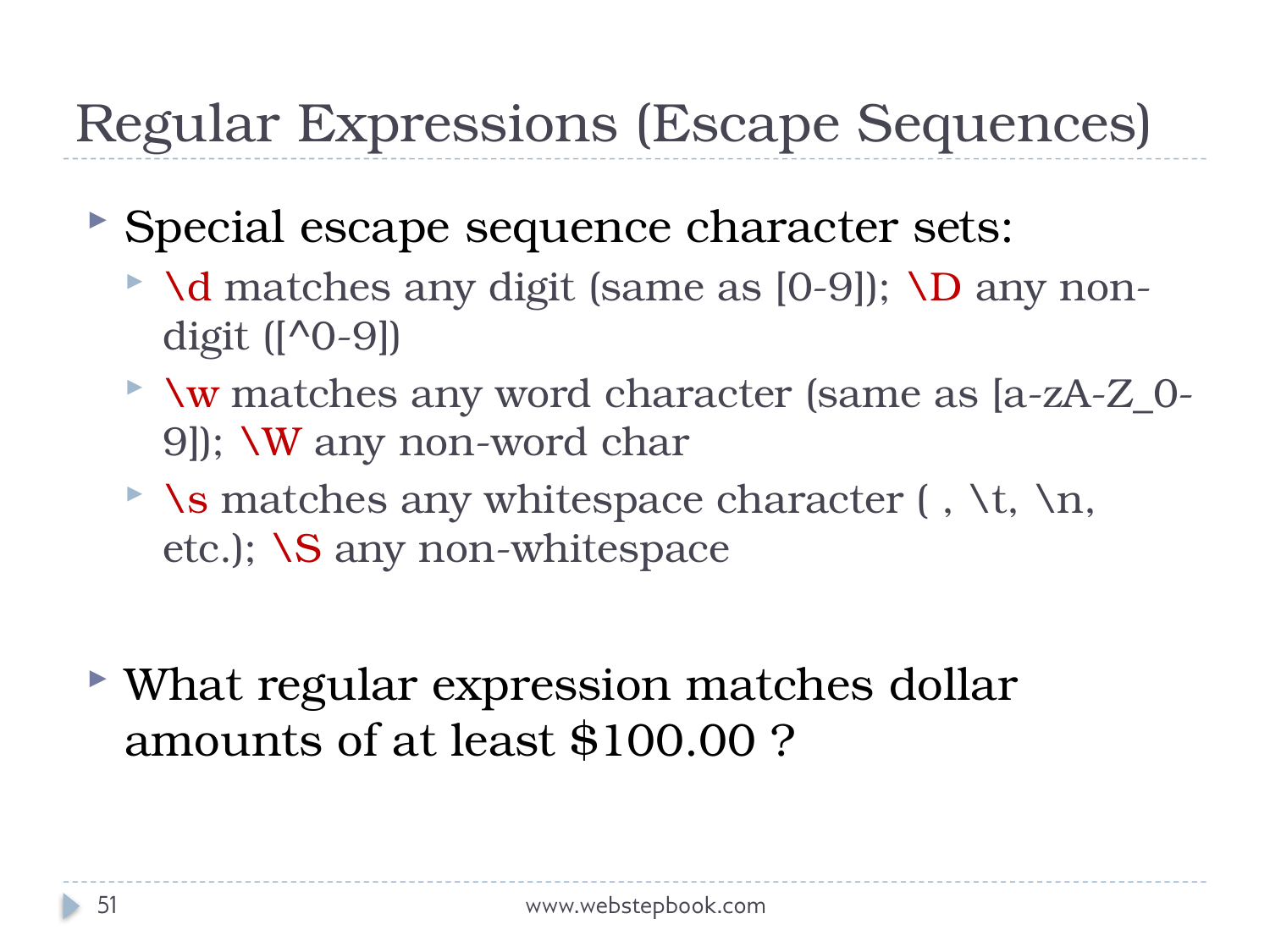

# Regular Expressions (Escape Sequences)
Special escape sequence character sets:
\d matches any digit (same as [0-9]); \D any non-digit ([^0-9])
\w matches any word character (same as [a-zA-Z_0-9]); \W any non-word char
\s matches any whitespace character ( , \t, \n, etc.); \S any non-whitespace

What regular expression matches dollar amounts of at least $100.00 ?
51
www.webstepbook.com